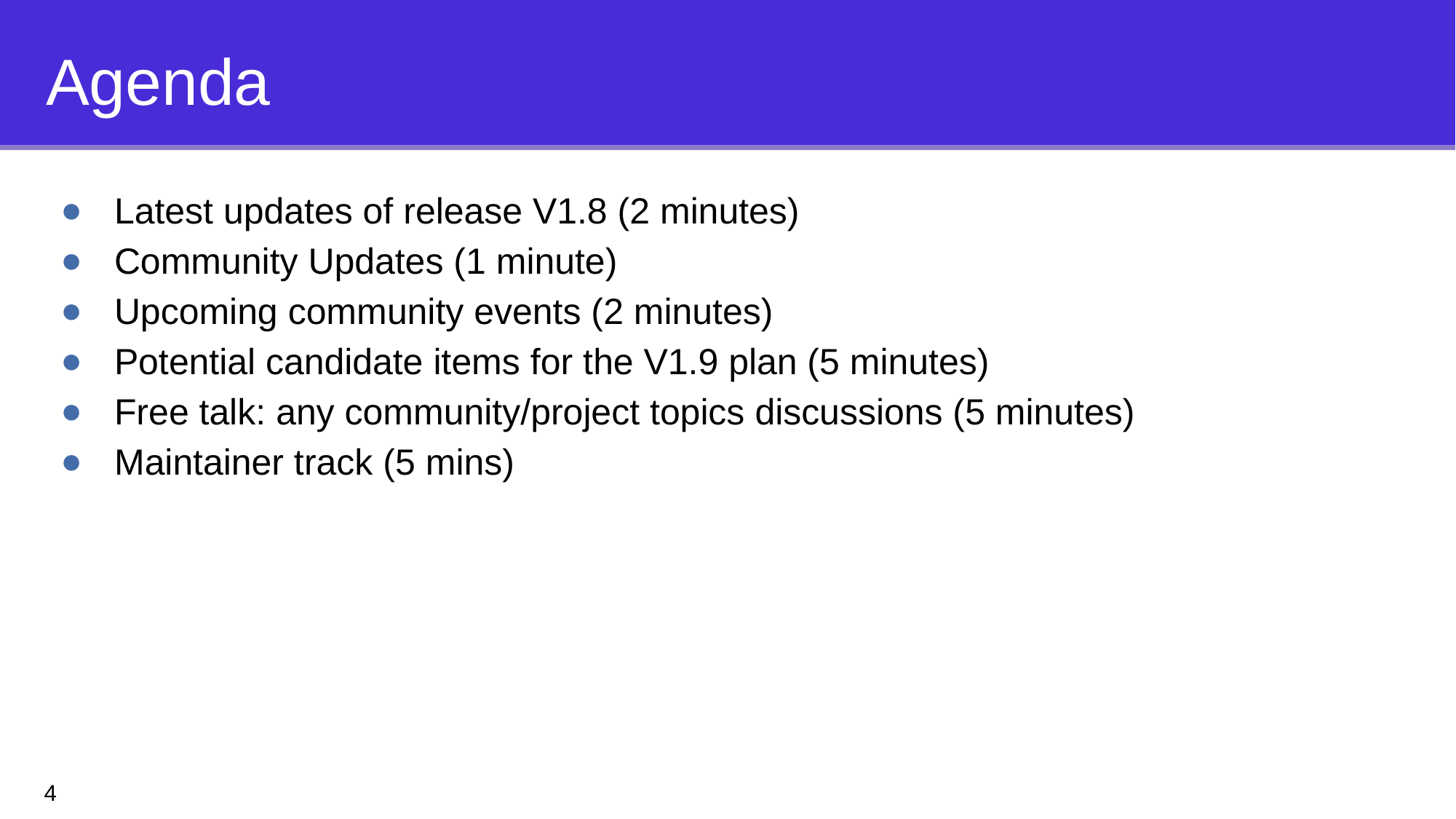

# Agenda
Latest updates of release V1.8 (2 minutes)
Community Updates (1 minute)
Upcoming community events (2 minutes)
Potential candidate items for the V1.9 plan (5 minutes)
Free talk: any community/project topics discussions (5 minutes)
Maintainer track (5 mins)
4